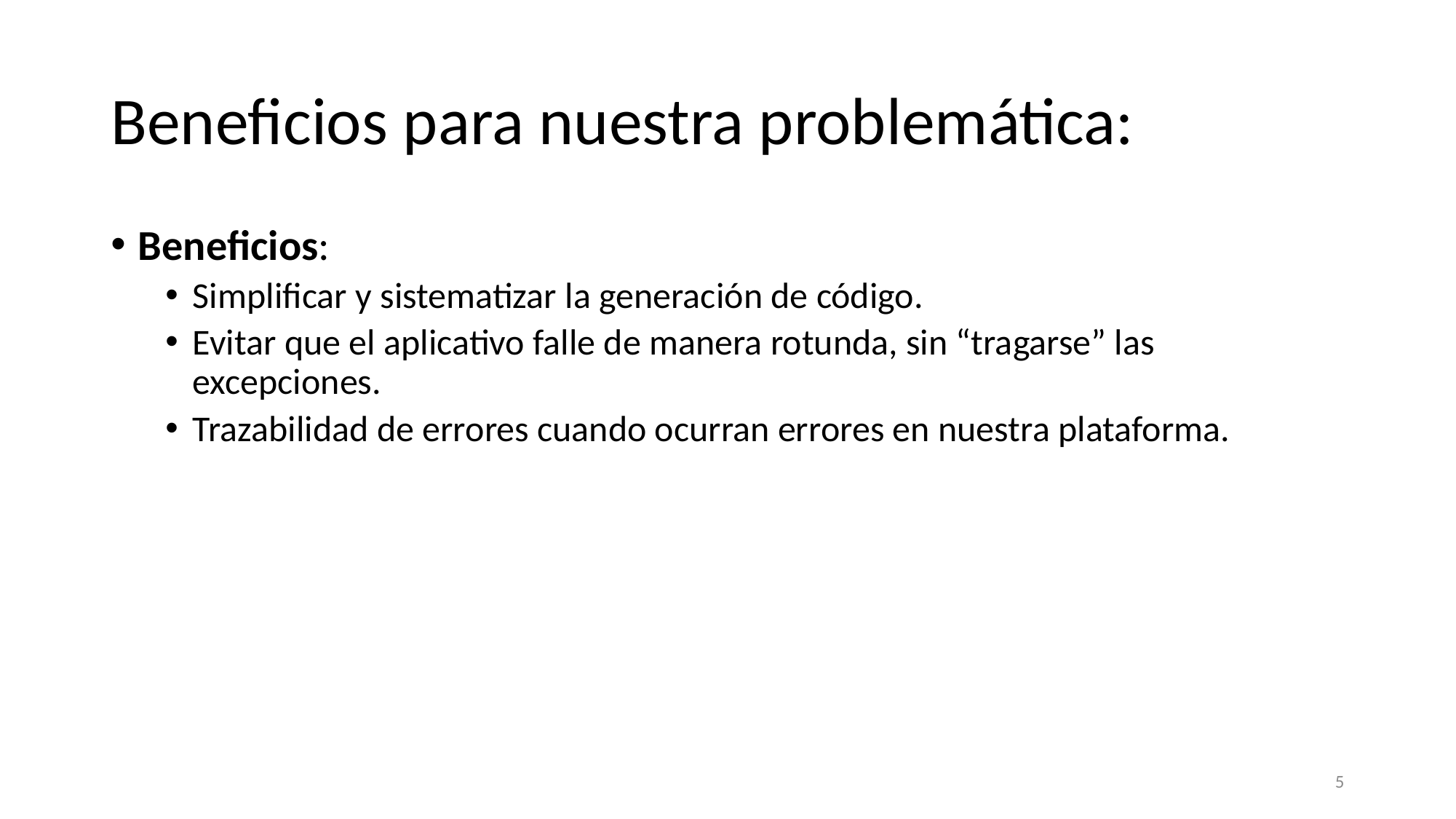

# Beneficios para nuestra problemática:
Beneficios:
Simplificar y sistematizar la generación de código.
Evitar que el aplicativo falle de manera rotunda, sin “tragarse” las excepciones.
Trazabilidad de errores cuando ocurran errores en nuestra plataforma.

5